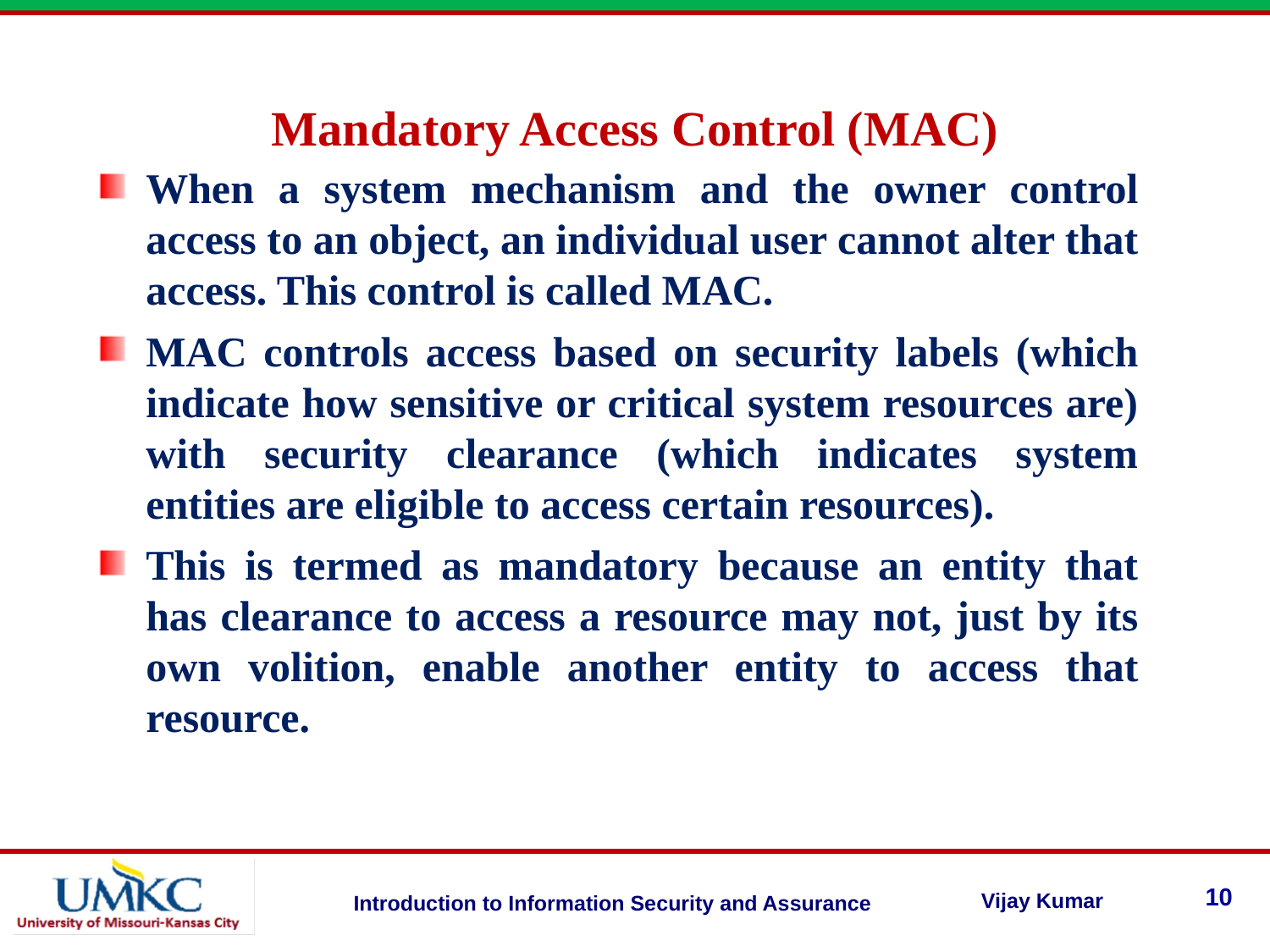

Mandatory Access Control (MAC)
When a system mechanism and the owner control access to an object, an individual user cannot alter that access. This control is called MAC.
MAC controls access based on security labels (which indicate how sensitive or critical system resources are) with security clearance (which indicates system entities are eligible to access certain resources).
This is termed as mandatory because an entity that has clearance to access a resource may not, just by its own volition, enable another entity to access that resource.
10